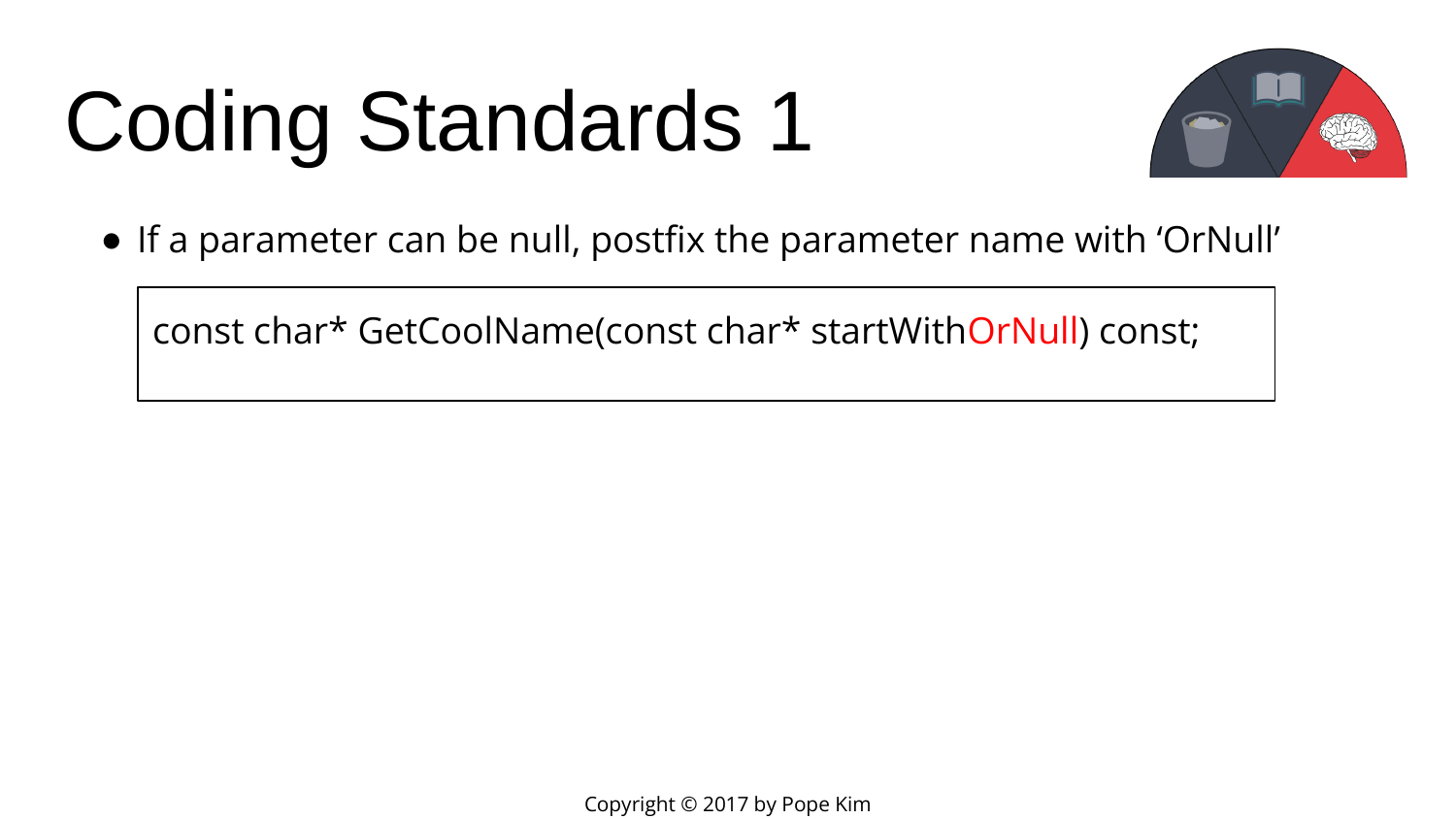

# Coding Standards 1
If a parameter can be null, postfix the parameter name with ‘OrNull’
const char* GetCoolName(const char* startWithOrNull) const;